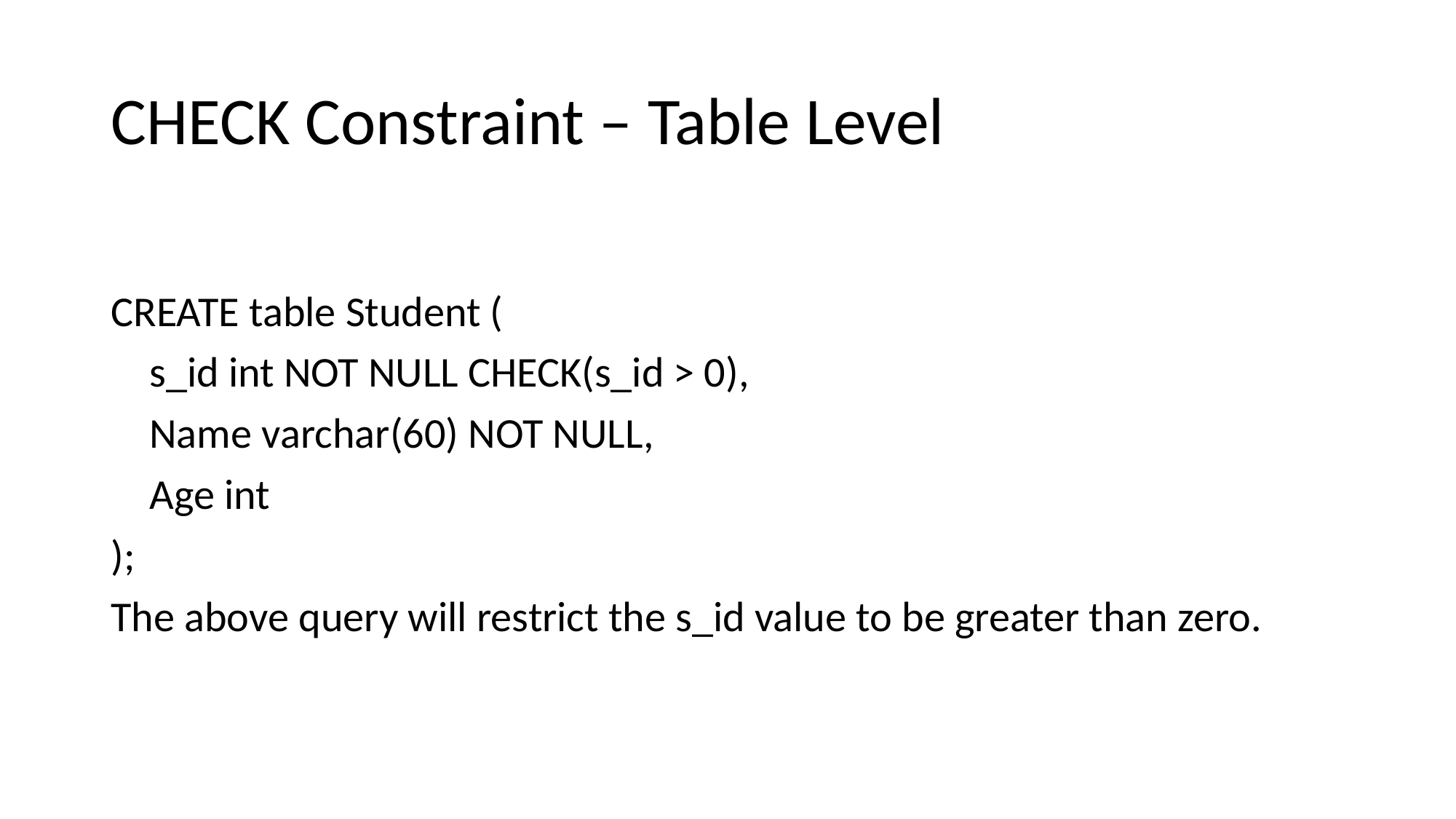

# CHECK Constraint – Table Level

CREATE table Student (
    s_id int NOT NULL CHECK(s_id > 0),
    Name varchar(60) NOT NULL,
    Age int
);
The above query will restrict the s_id value to be greater than zero.